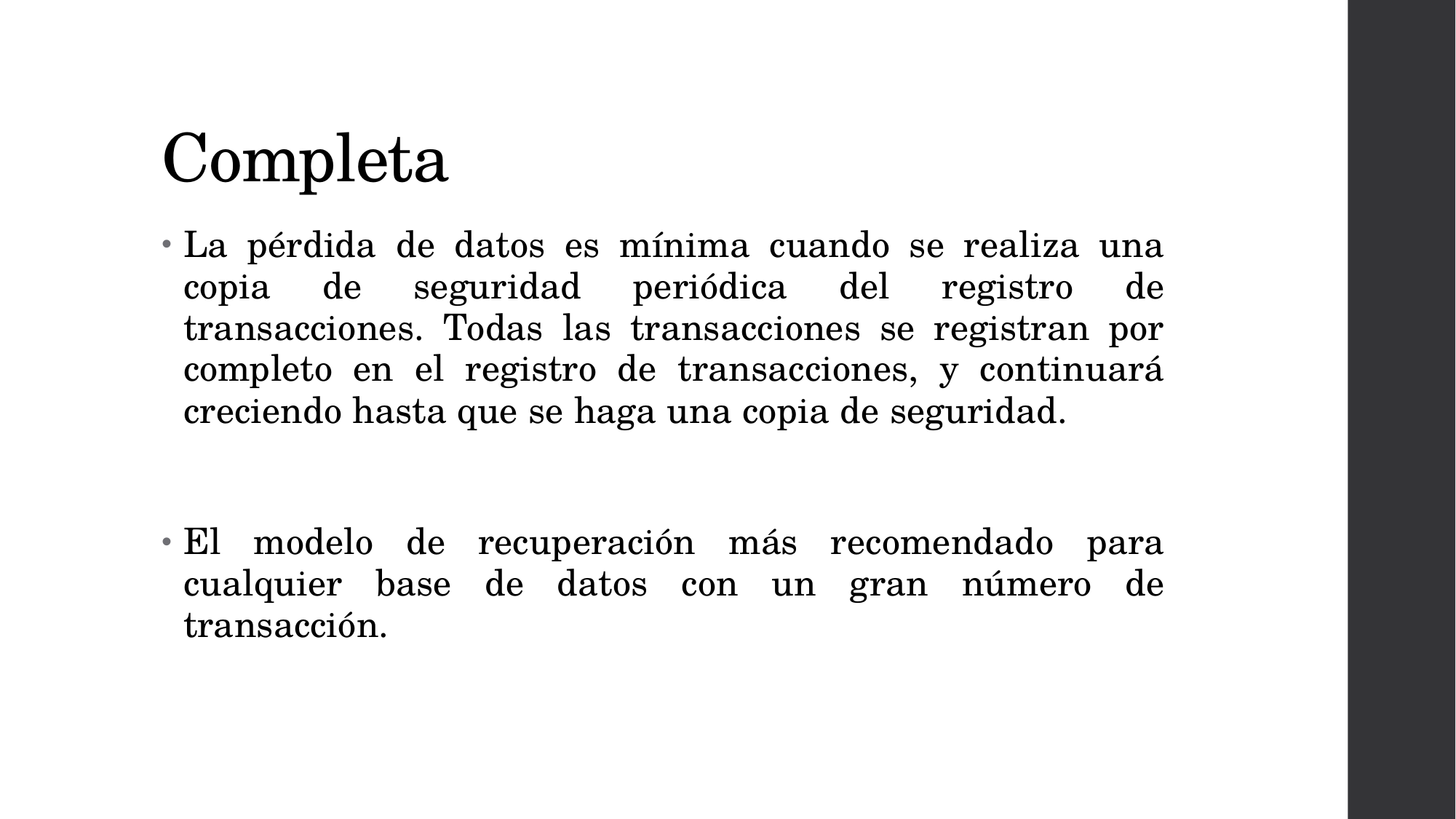

# Completa
La pérdida de datos es mínima cuando se realiza una copia de seguridad periódica del registro de transacciones. Todas las transacciones se registran por completo en el registro de transacciones, y continuará creciendo hasta que se haga una copia de seguridad.

El modelo de recuperación más recomendado para cualquier base de datos con un gran número de transacción.